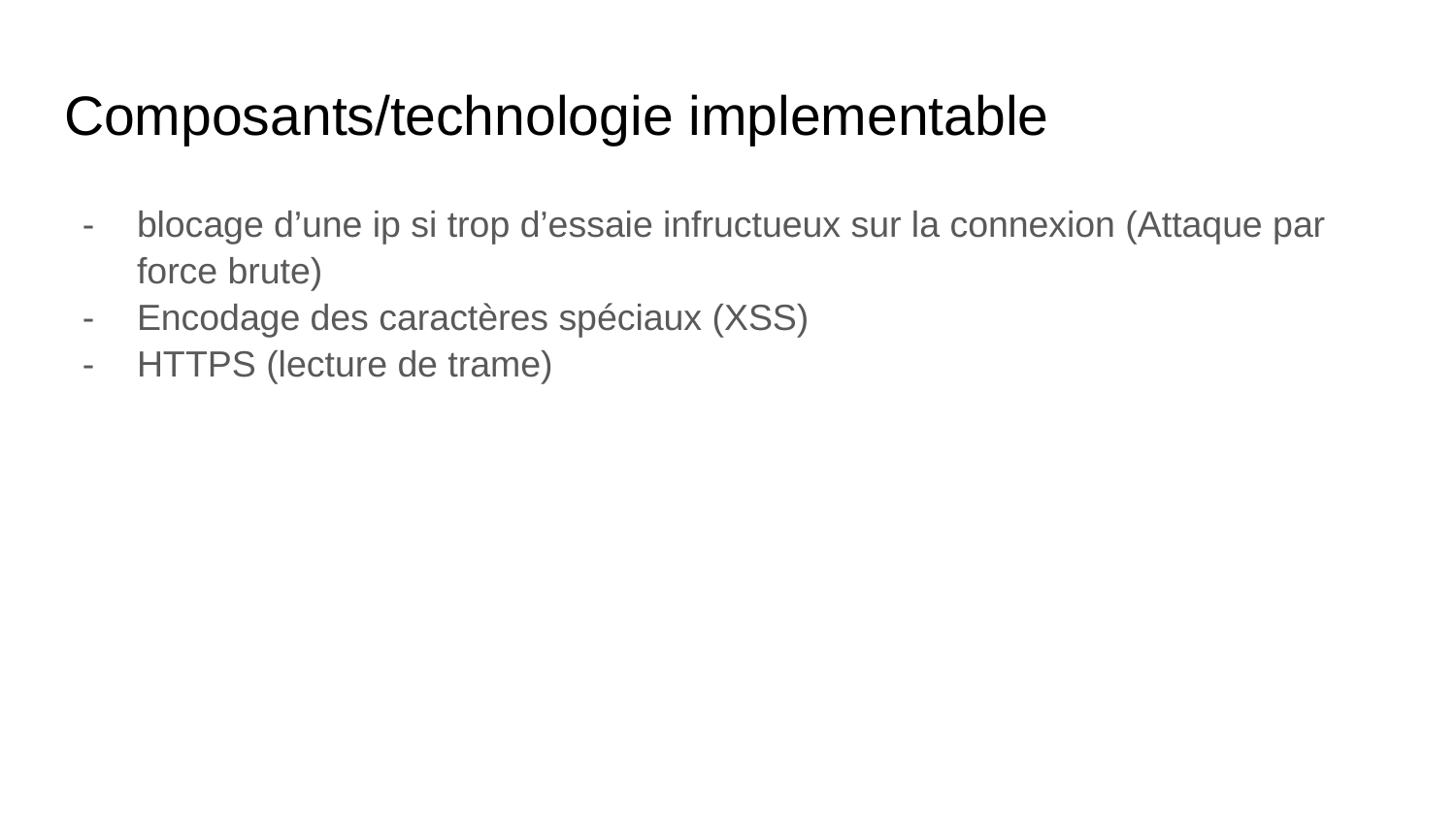

# Composants/technologie implementable
blocage d’une ip si trop d’essaie infructueux sur la connexion (Attaque par force brute)
Encodage des caractères spéciaux (XSS)
HTTPS (lecture de trame)